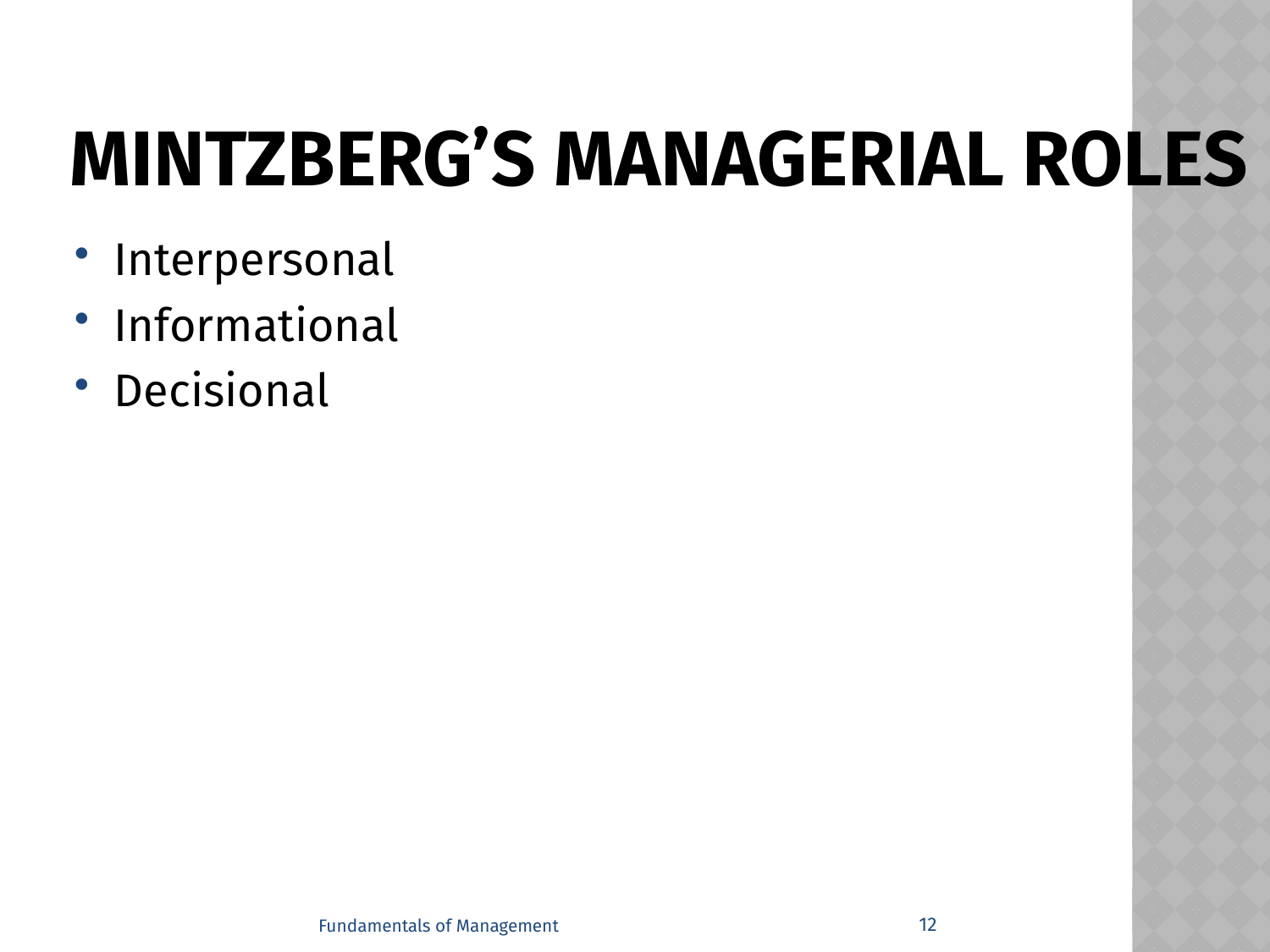

# MINTZBERG’S MANAGERIAL ROLES
Interpersonal
Informational
Decisional
12
Fundamentals of Management